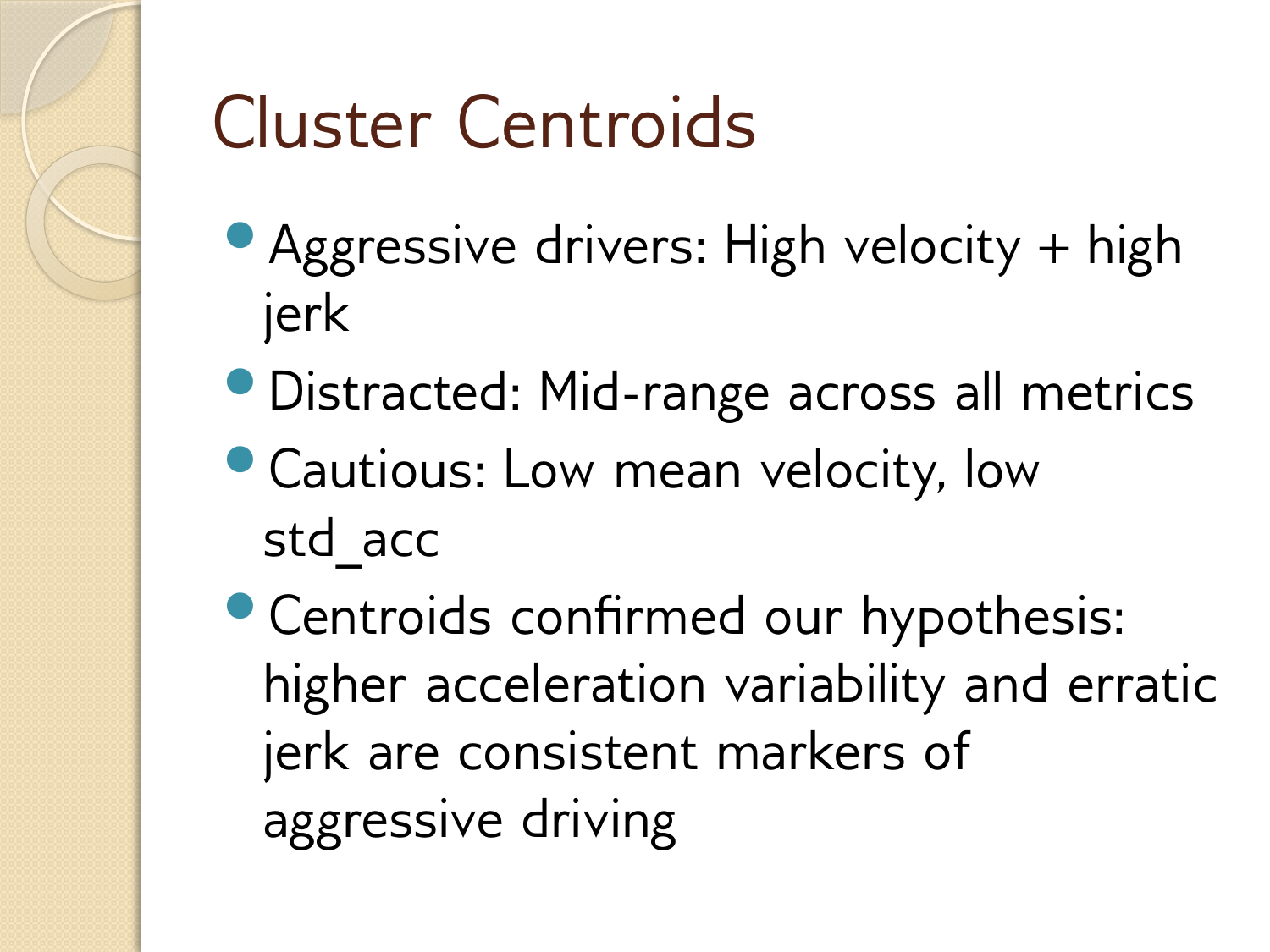

# Cluster Centroids
Aggressive drivers: High velocity + high jerk
Distracted: Mid-range across all metrics
Cautious: Low mean velocity, low std_acc
Centroids confirmed our hypothesis: higher acceleration variability and erratic jerk are consistent markers of aggressive driving